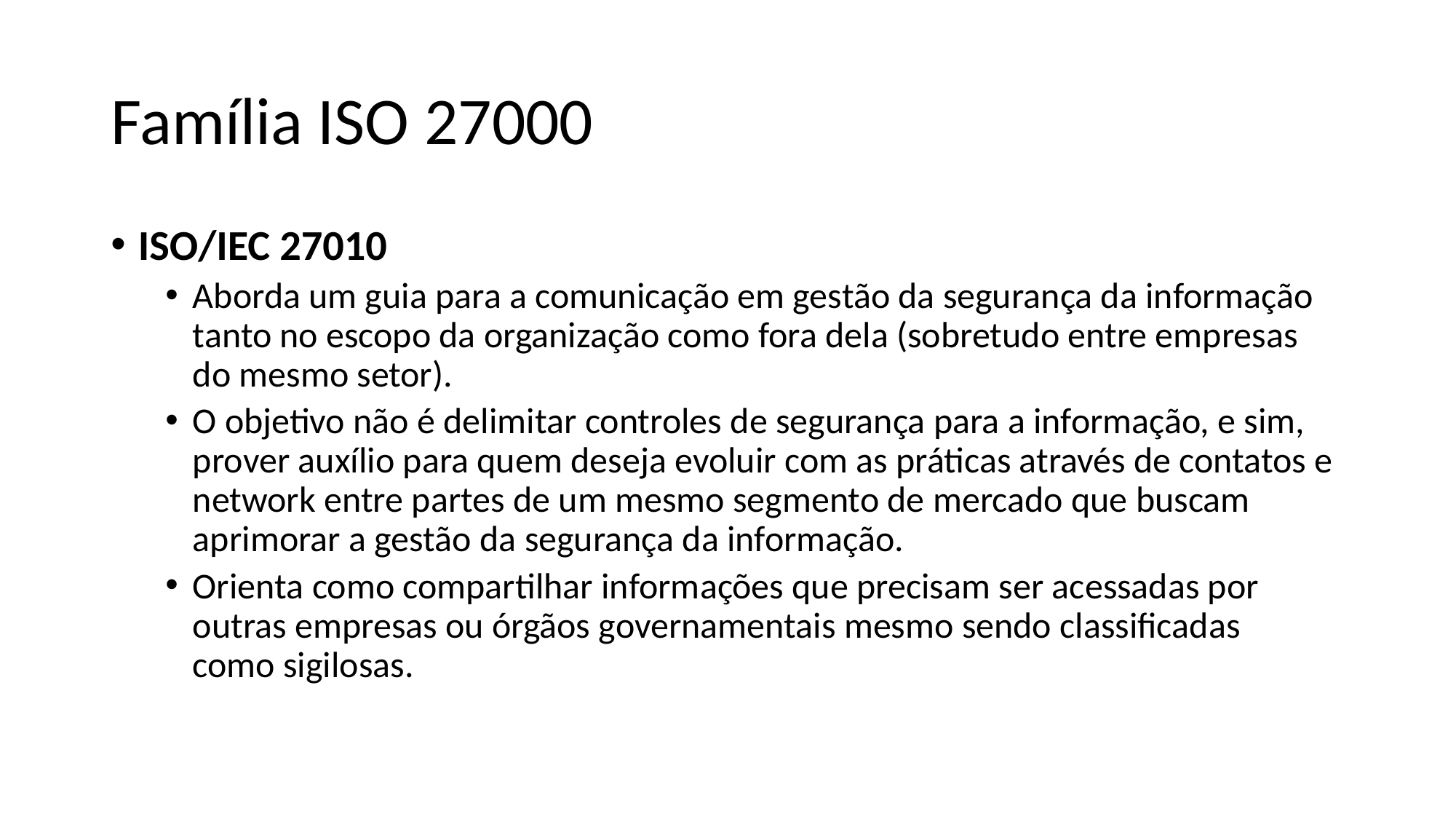

# Família ISO 27000
ISO/IEC 27010
Aborda um guia para a comunicação em gestão da segurança da informação tanto no escopo da organização como fora dela (sobretudo entre empresas do mesmo setor).
O objetivo não é delimitar controles de segurança para a informação, e sim, prover auxílio para quem deseja evoluir com as práticas através de contatos e network entre partes de um mesmo segmento de mercado que buscam aprimorar a gestão da segurança da informação.
Orienta como compartilhar informações que precisam ser acessadas por outras empresas ou órgãos governamentais mesmo sendo classificadas como sigilosas.